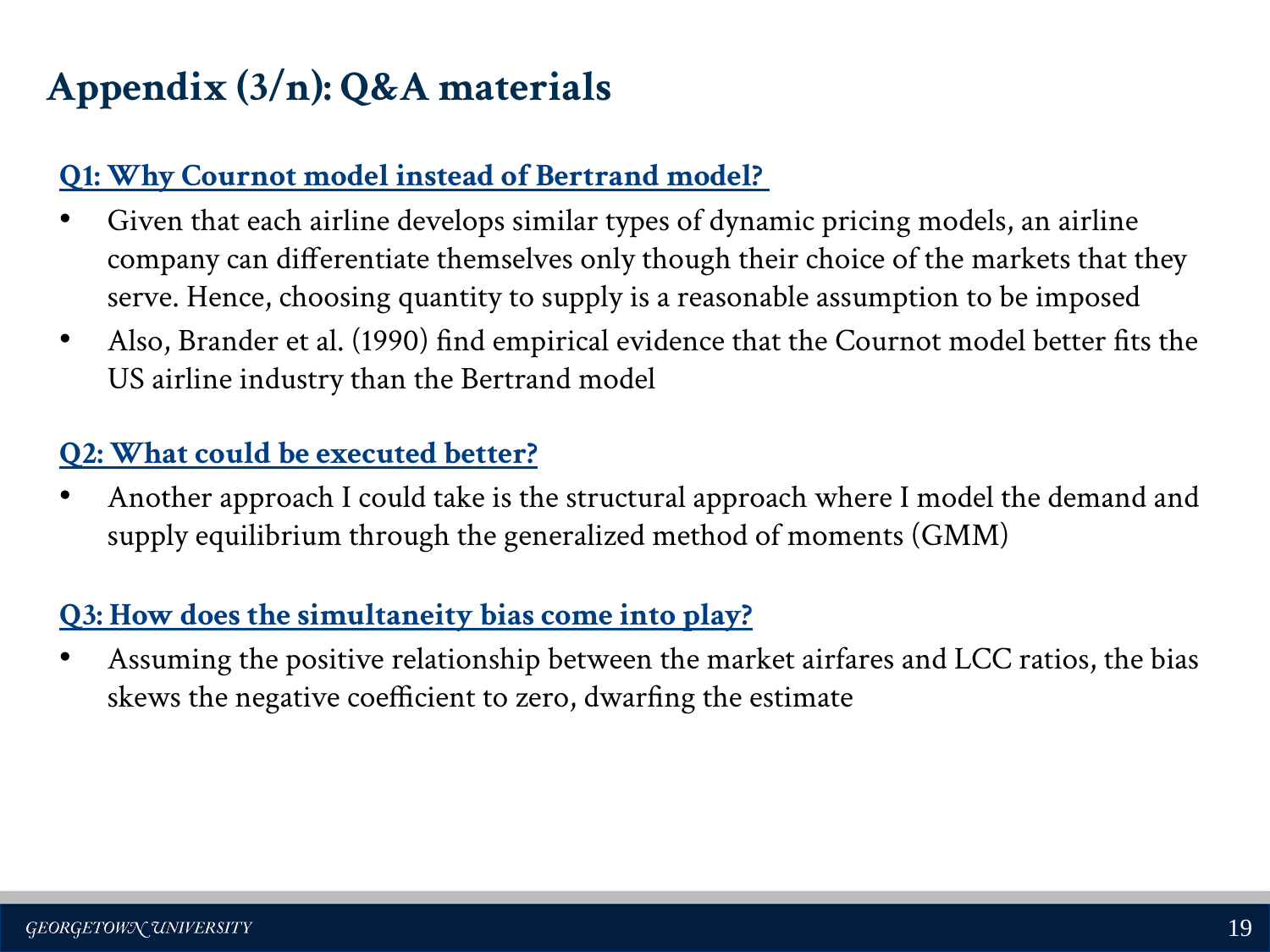

Appendix (3/n): Q&A materials
Q1: Why Cournot model instead of Bertrand model?
Given that each airline develops similar types of dynamic pricing models, an airline company can differentiate themselves only though their choice of the markets that they serve. Hence, choosing quantity to supply is a reasonable assumption to be imposed
Also, Brander et al. (1990) find empirical evidence that the Cournot model better fits the US airline industry than the Bertrand model

Q2: What could be executed better?
Another approach I could take is the structural approach where I model the demand and supply equilibrium through the generalized method of moments (GMM)

Q3: How does the simultaneity bias come into play?
Assuming the positive relationship between the market airfares and LCC ratios, the bias skews the negative coefficient to zero, dwarfing the estimate
19